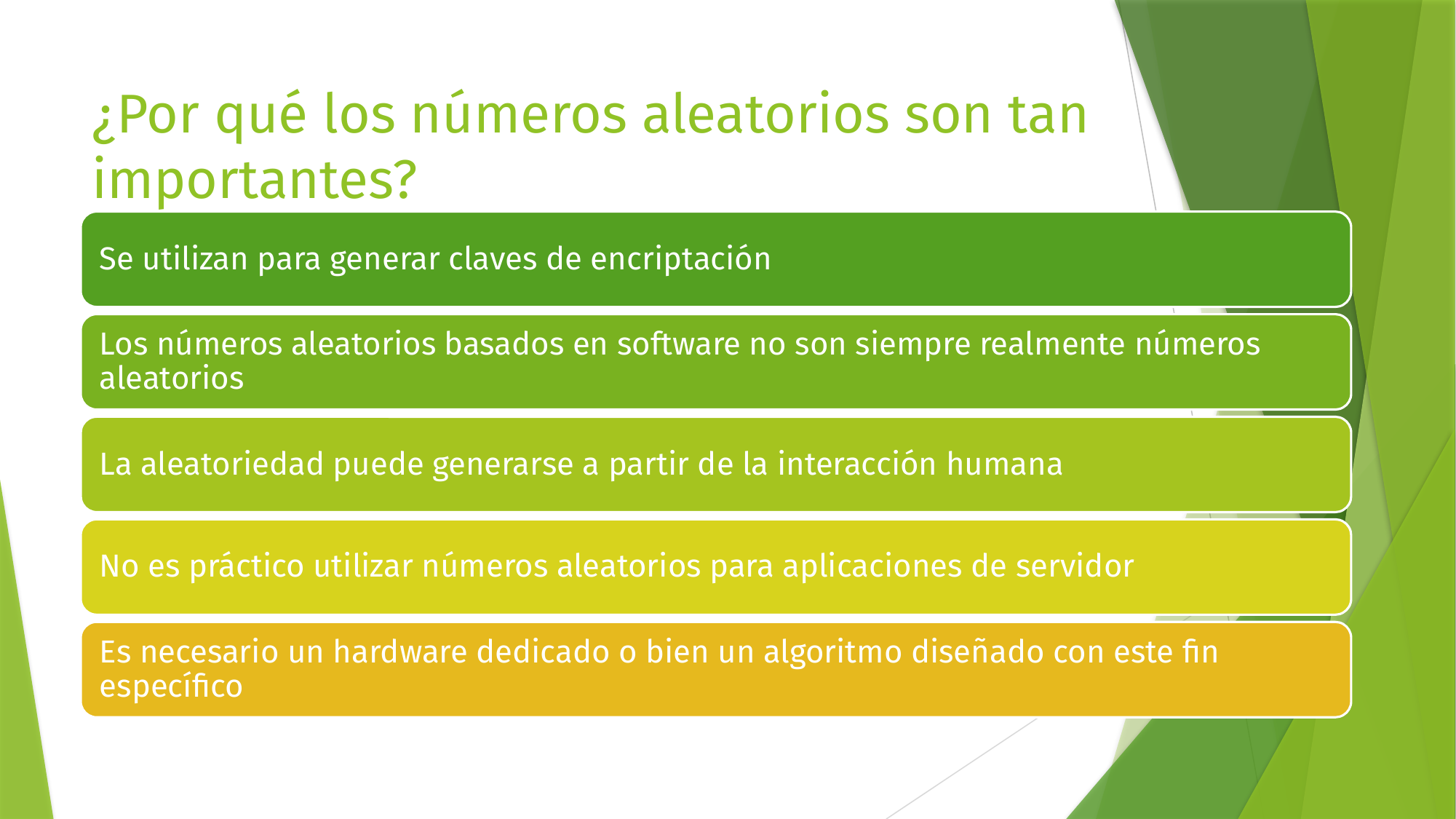

# ¿Por qué los números aleatorios son tan importantes?
Se utilizan para generar claves de encriptación
Los números aleatorios basados en software no son siempre realmente números aleatorios
La aleatoriedad puede generarse a partir de la interacción humana
No es práctico utilizar números aleatorios para aplicaciones de servidor
Es necesario un hardware dedicado o bien un algoritmo diseñado con este fin específico